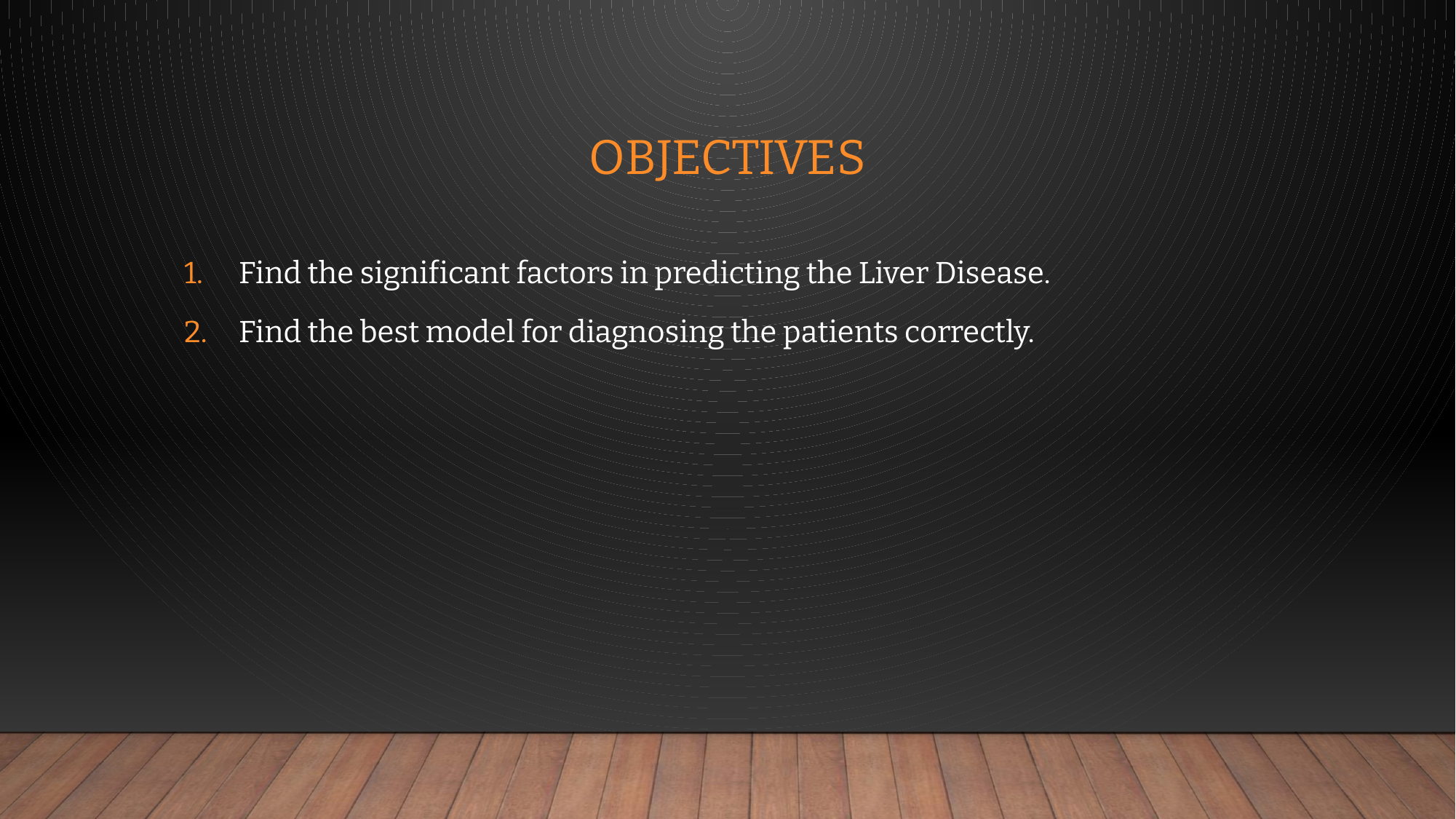

# Objectives
Find the significant factors in predicting the Liver Disease.
Find the best model for diagnosing the patients correctly.